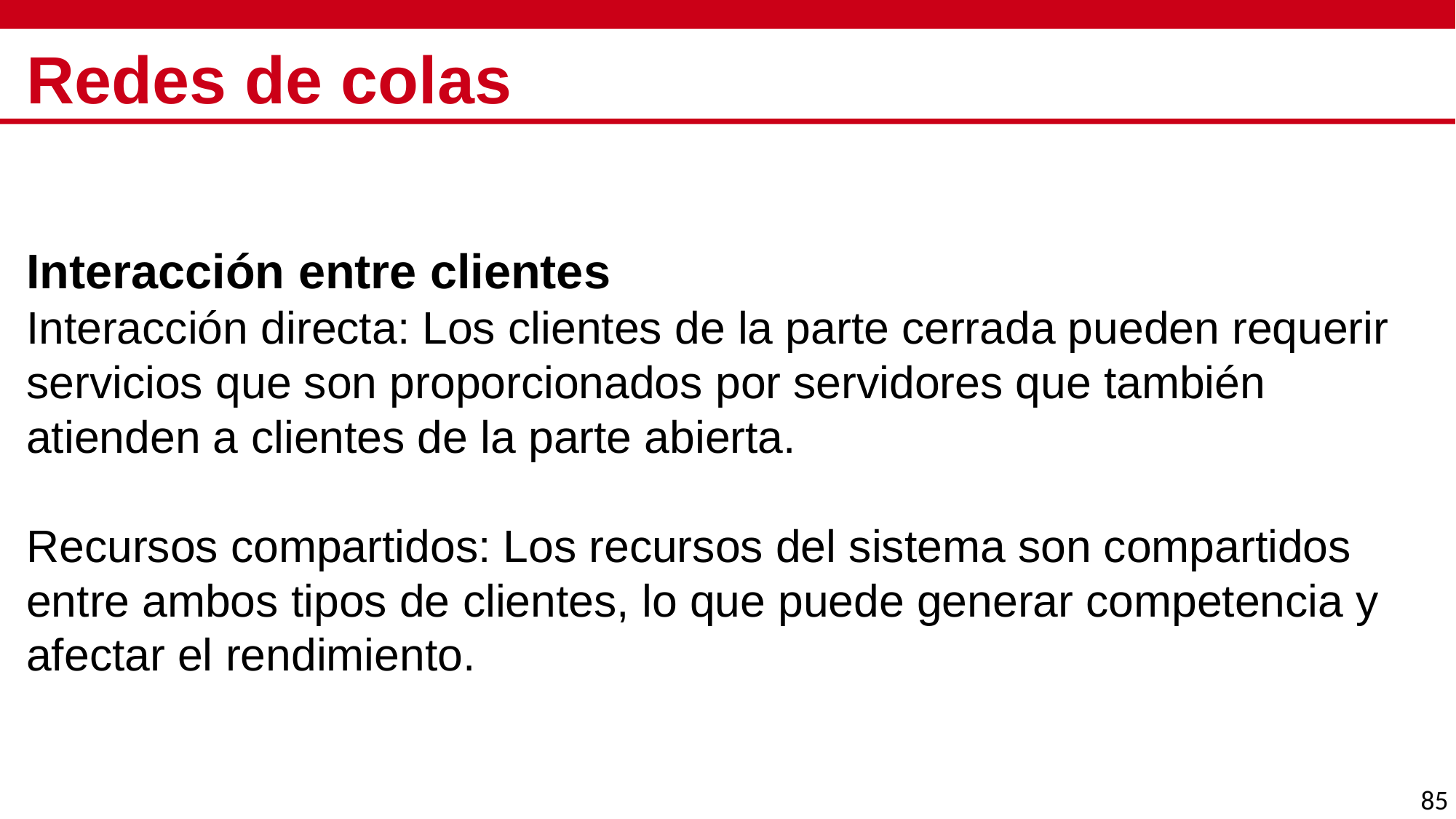

# Redes de colas
Interacción entre clientes
Interacción directa: Los clientes de la parte cerrada pueden requerir servicios que son proporcionados por servidores que también atienden a clientes de la parte abierta.

Recursos compartidos: Los recursos del sistema son compartidos entre ambos tipos de clientes, lo que puede generar competencia y afectar el rendimiento.
85